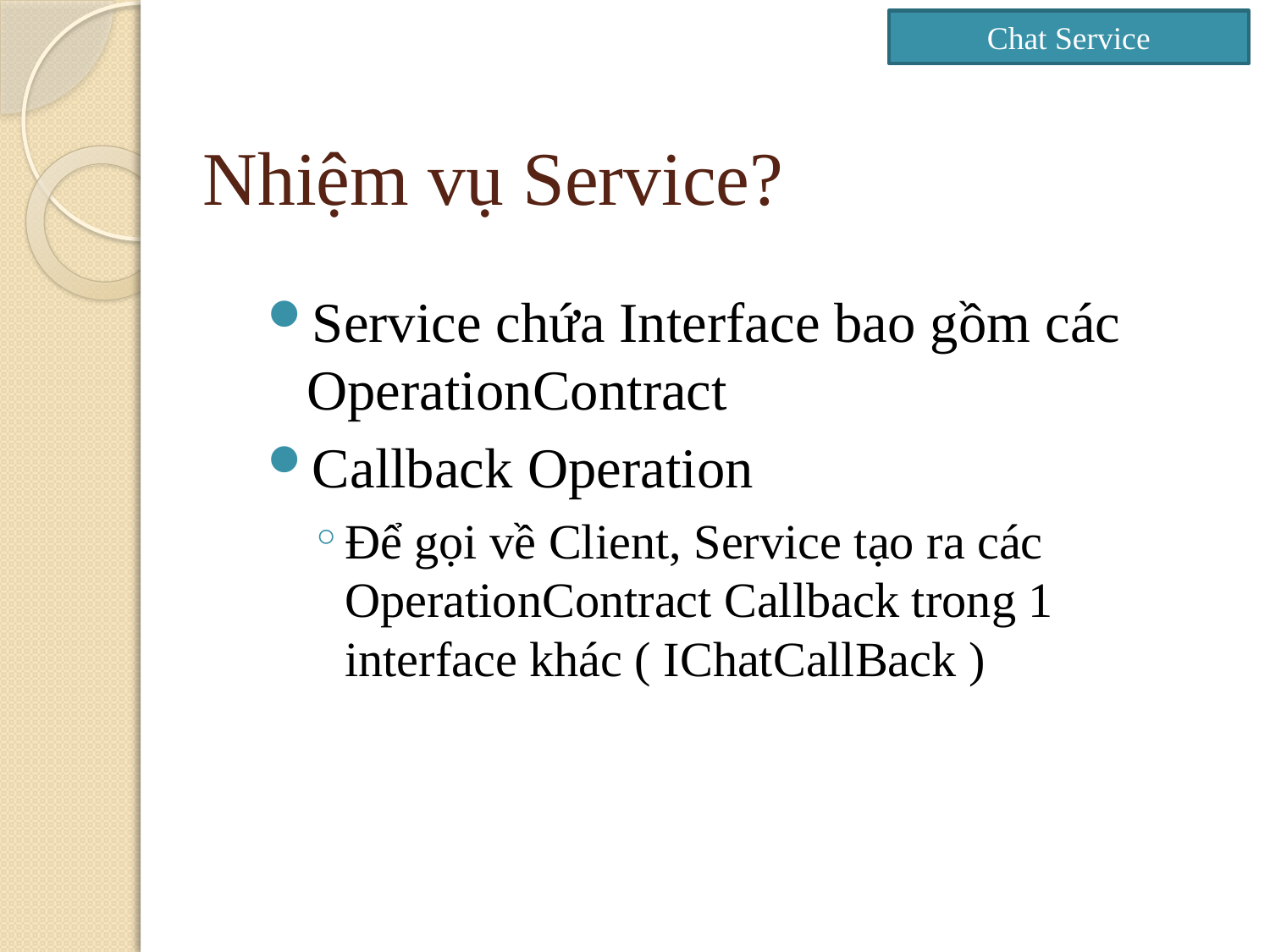

Chat Service
# Nhiệm vụ Service?

Service chứa Interface bao gồm các OperationContract
Callback Operation
Để gọi về Client, Service tạo ra các OperationContract Callback trong 1 interface khác ( IChatCallBack )